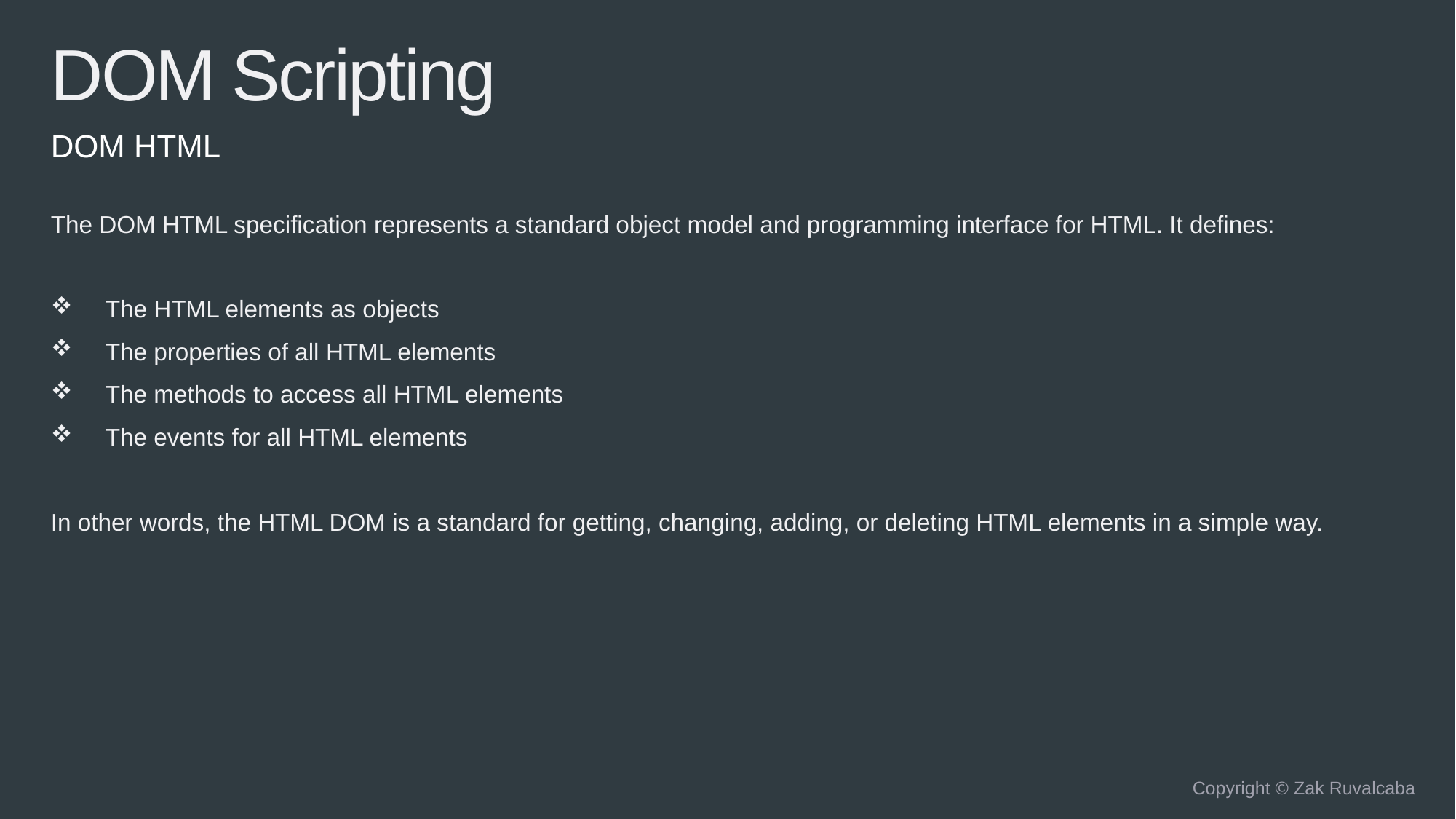

# DOM Scripting
DOM HTML
The DOM HTML specification represents a standard object model and programming interface for HTML. It defines:

The HTML elements as objects
The properties of all HTML elements
The methods to access all HTML elements
The events for all HTML elements

In other words, the HTML DOM is a standard for getting, changing, adding, or deleting HTML elements in a simple way.